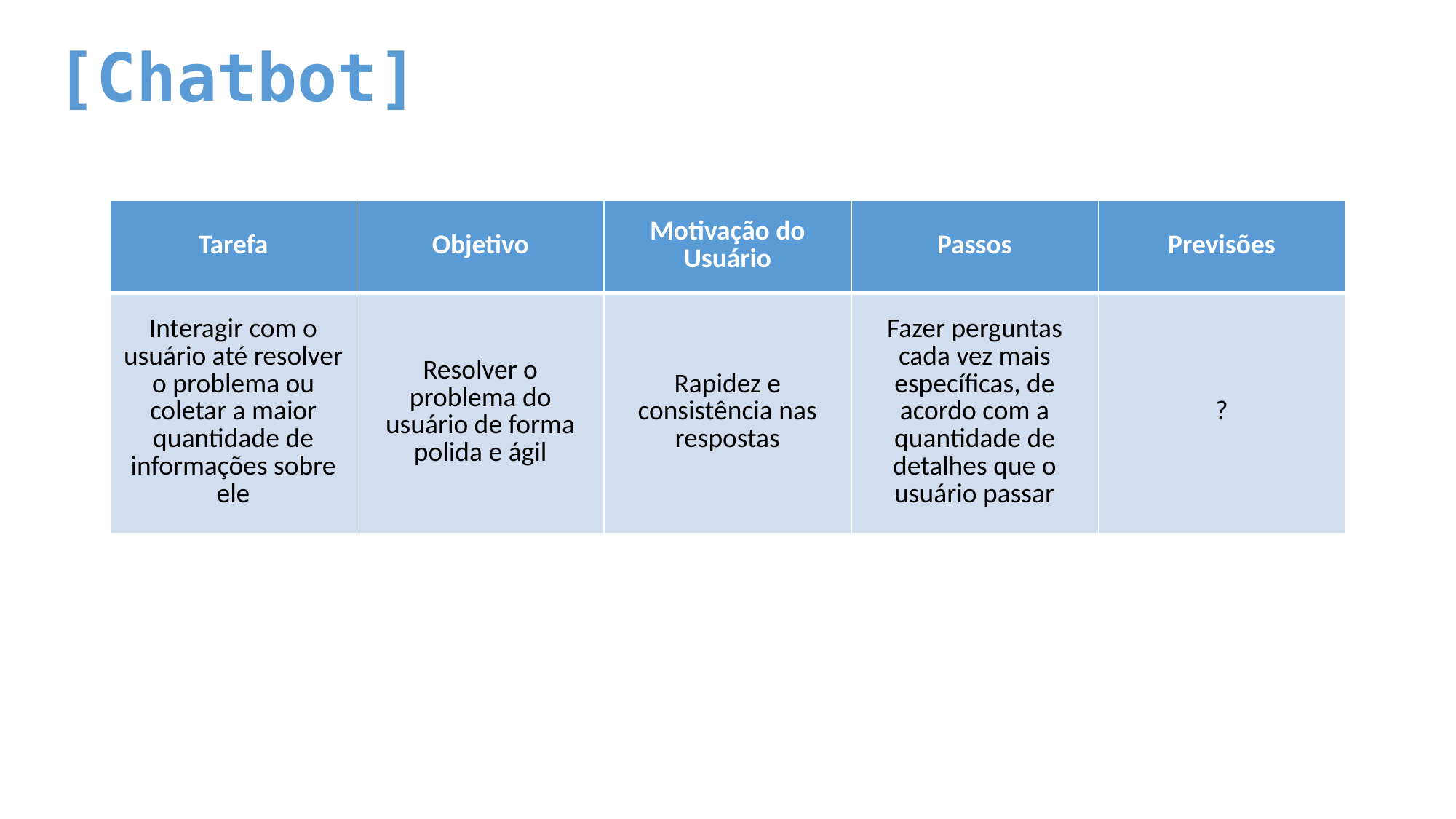

[Chatbot]
| Tarefa | Objetivo | Motivação do Usuário | Passos | Previsões |
| --- | --- | --- | --- | --- |
| Interagir com o usuário até resolver o problema ou coletar a maior quantidade de informações sobre ele | Resolver o problema do usuário de forma polida e ágil | Rapidez e consistência nas respostas | Fazer perguntas cada vez mais específicas, de acordo com a quantidade de detalhes que o usuário passar | ? |